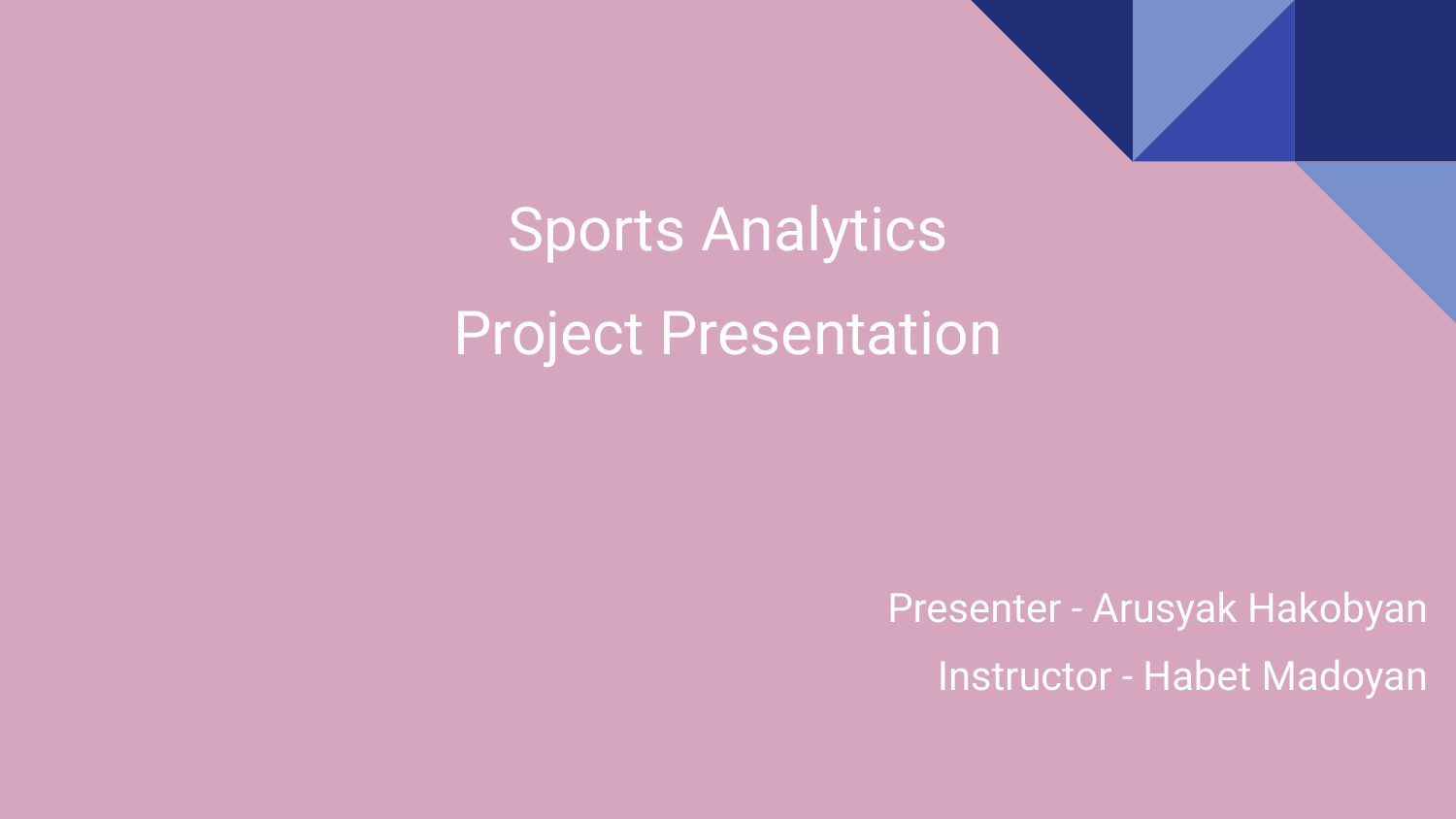

# Sports Analytics
Project Presentation
Presenter - Arusyak Hakobyan
Instructor - Habet Madoyan